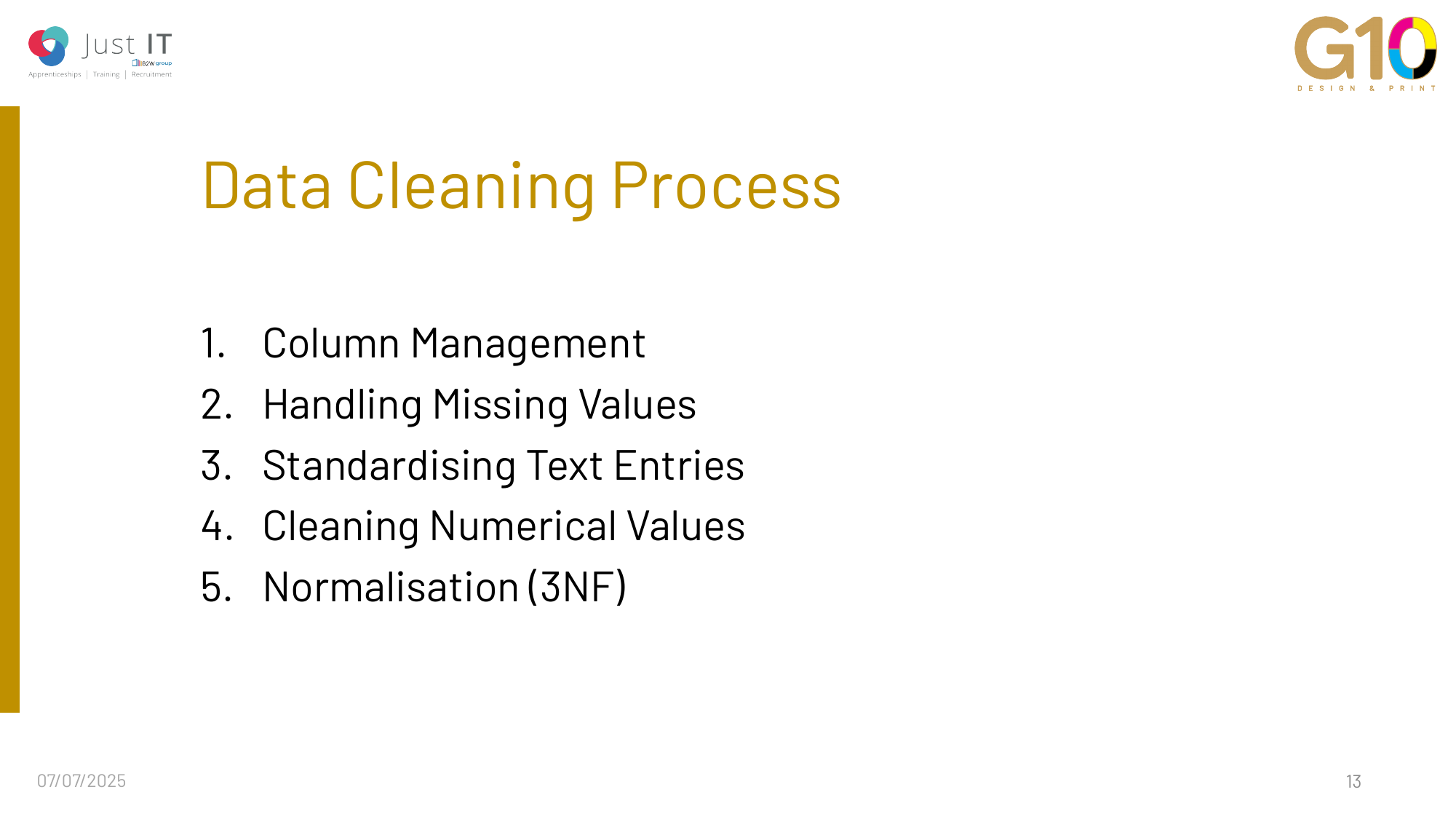

# Data Cleaning Process
Column Management
Handling Missing Values
Standardising Text Entries
Cleaning Numerical Values
Normalisation (3NF)

07/07/2025
13